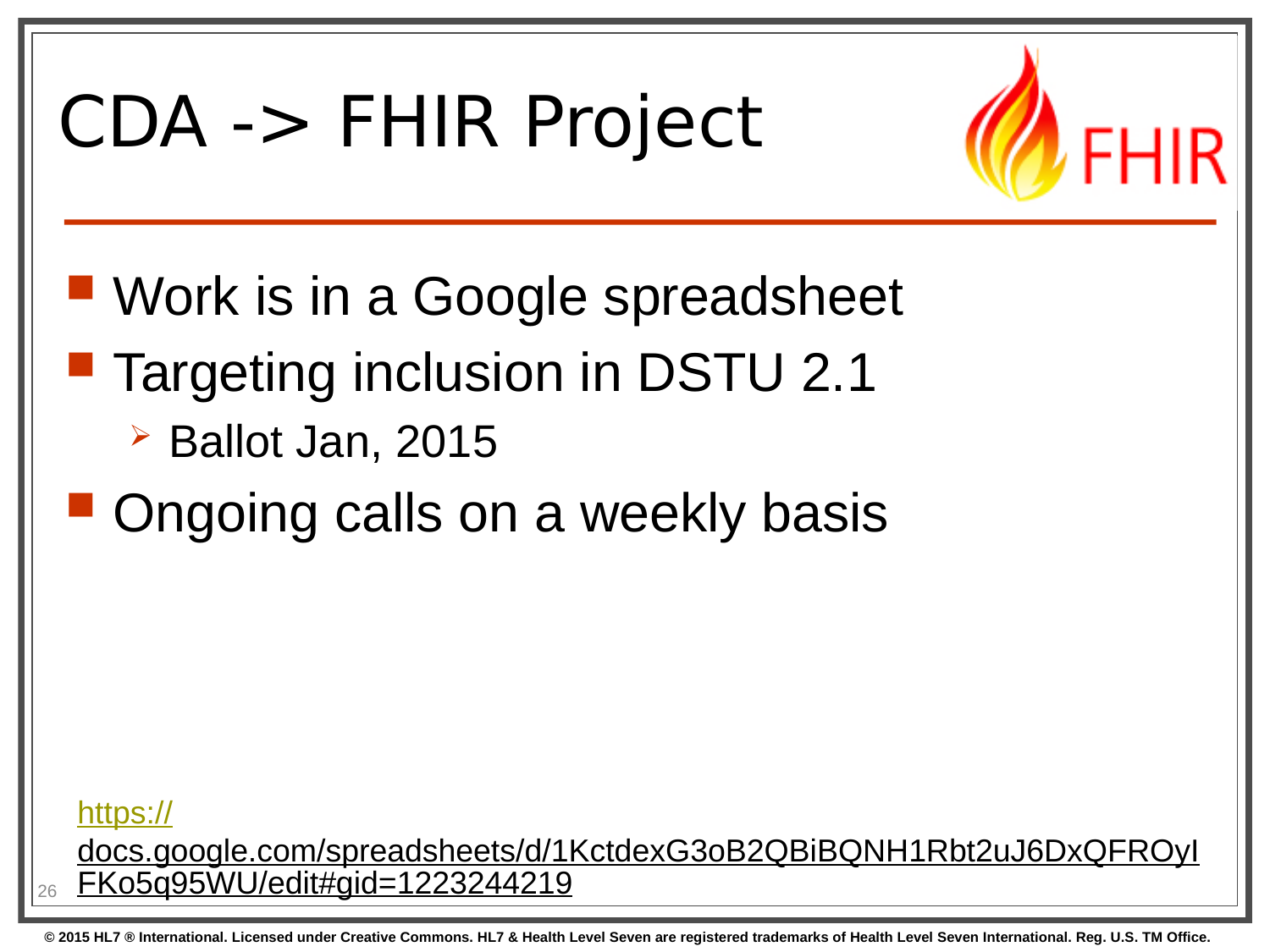

# CDA -> FHIR Project
Work is in a Google spreadsheet
Targeting inclusion in DSTU 2.1
Ballot Jan, 2015
Ongoing calls on a weekly basis
https://docs.google.com/spreadsheets/d/1KctdexG3oB2QBiBQNH1Rbt2uJ6DxQFROyIFKo5q95WU/edit#gid=1223244219
26